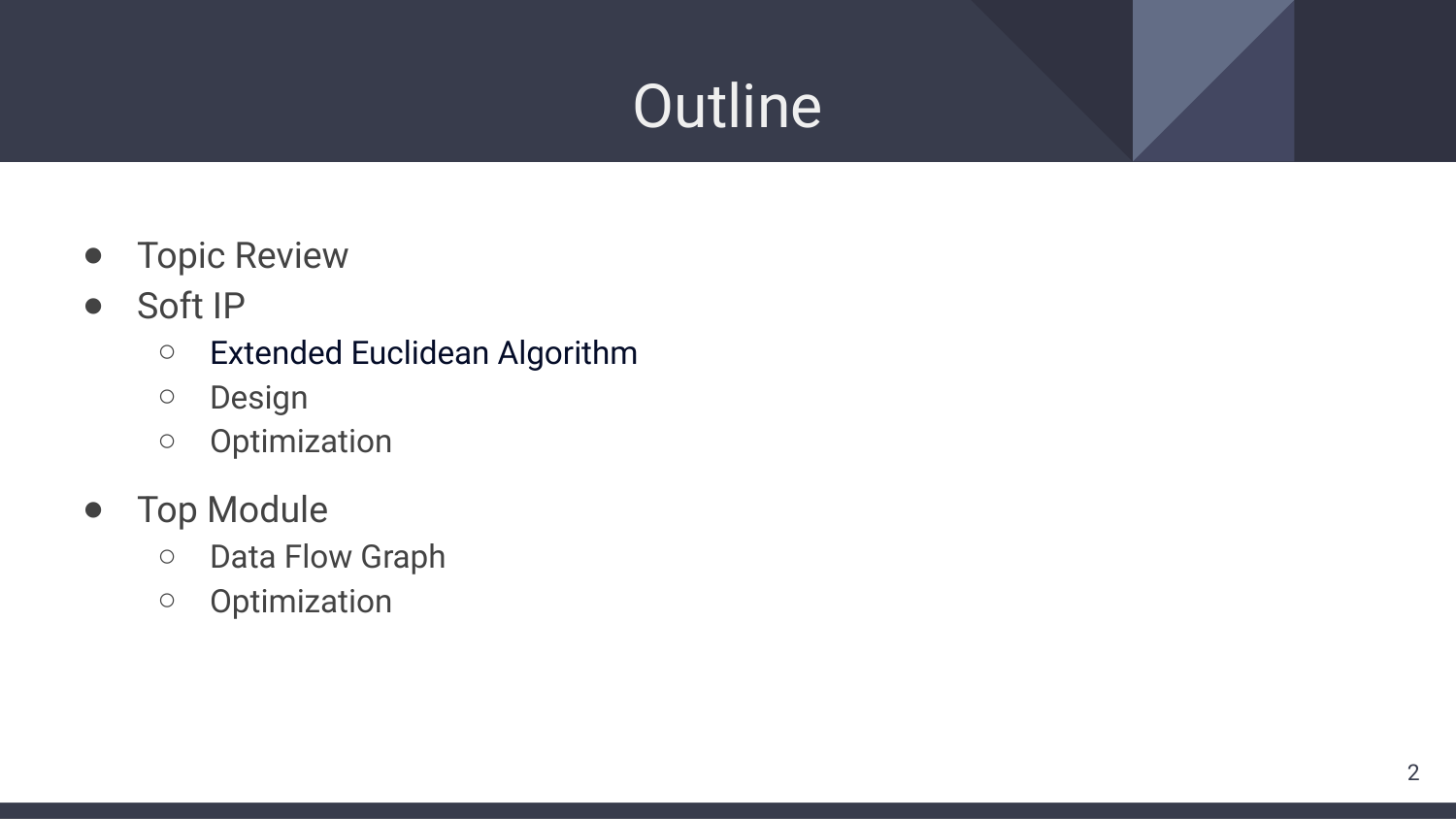

# Outline
Topic Review
Soft IP
Extended Euclidean Algorithm
Design
Optimization
Top Module
Data Flow Graph
Optimization
2